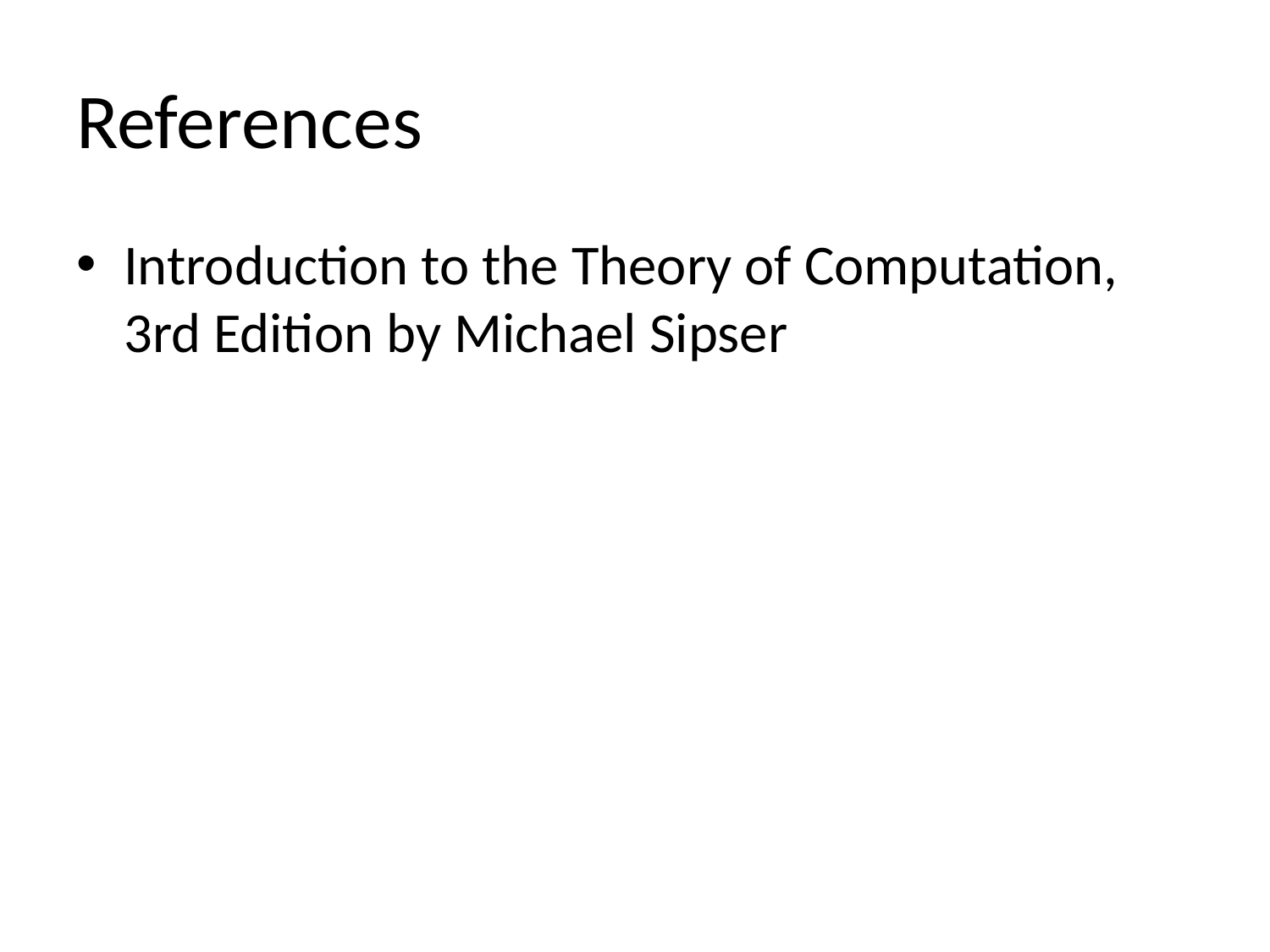

# References
Introduction to the Theory of Computation, 3rd Edition by Michael Sipser